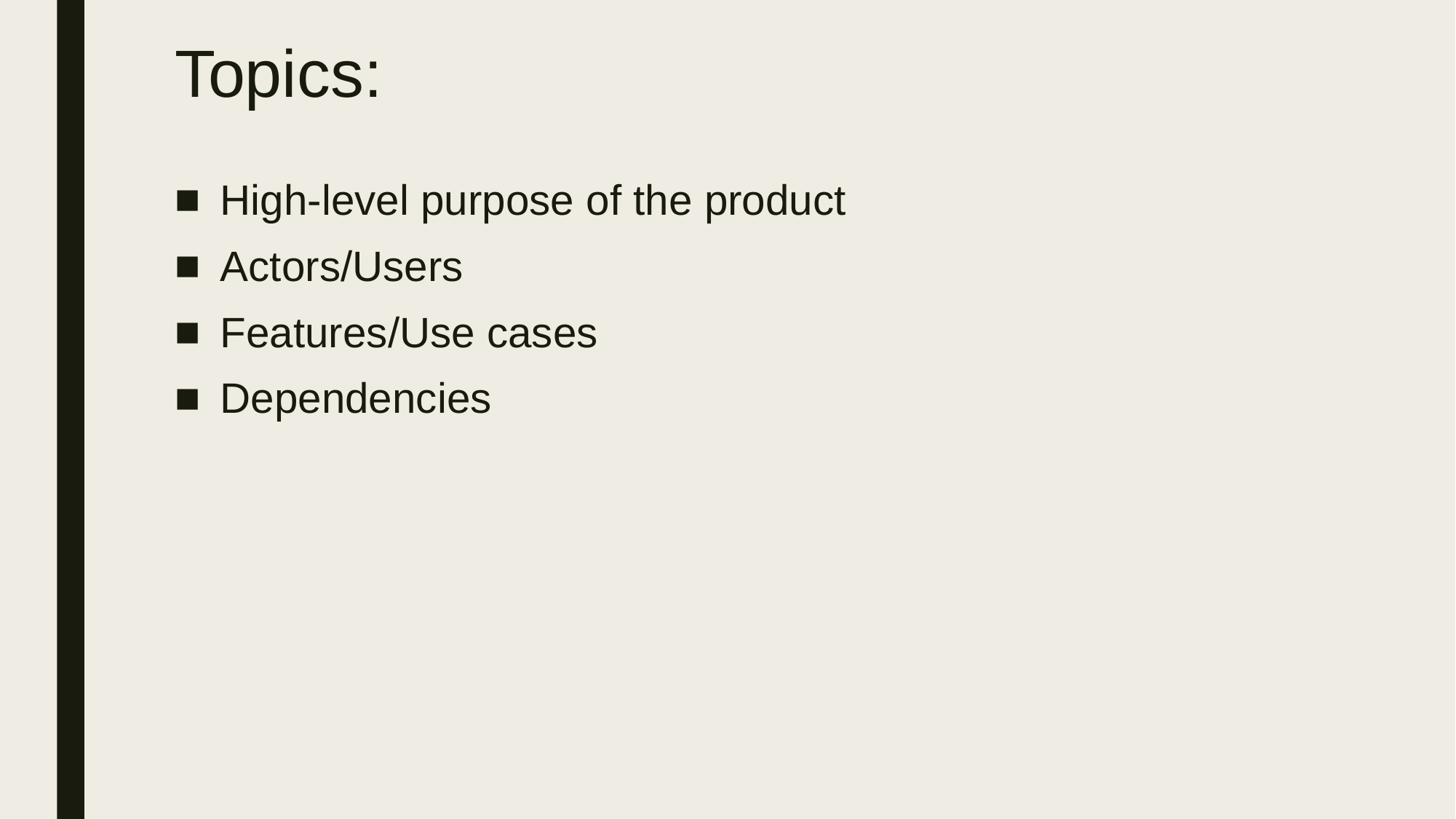

# Topics:
High-level purpose of the product
Actors/Users
Features/Use cases
Dependencies